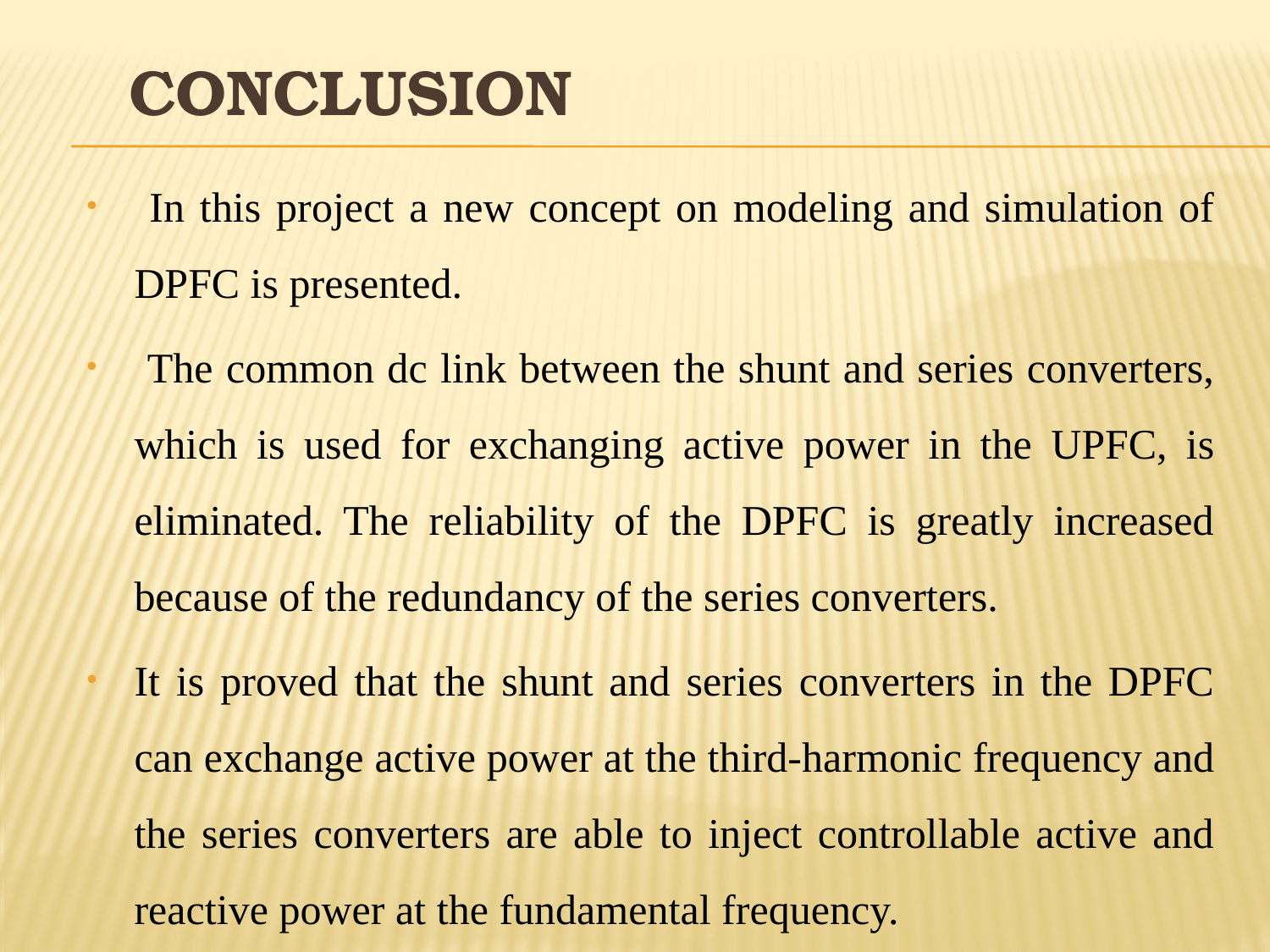

CONCLUSION
 In this project a new concept on modeling and simulation of DPFC is presented.
 The common dc link between the shunt and series converters, which is used for exchanging active power in the UPFC, is eliminated. The reliability of the DPFC is greatly increased because of the redundancy of the series converters.
It is proved that the shunt and series converters in the DPFC can exchange active power at the third-harmonic frequency and the series converters are able to inject controllable active and reactive power at the fundamental frequency.